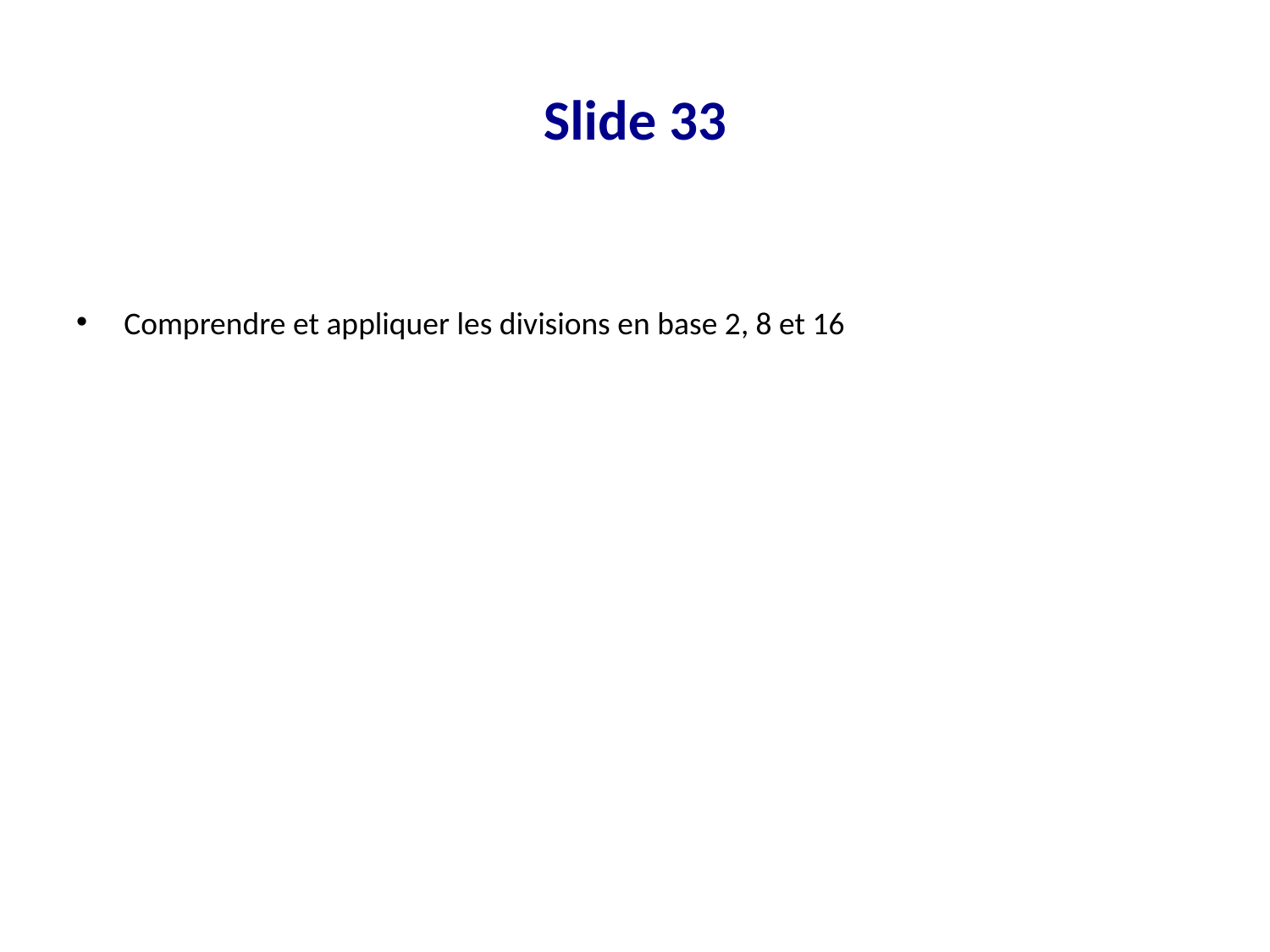

# Slide 33

Comprendre et appliquer les divisions en base 2, 8 et 16